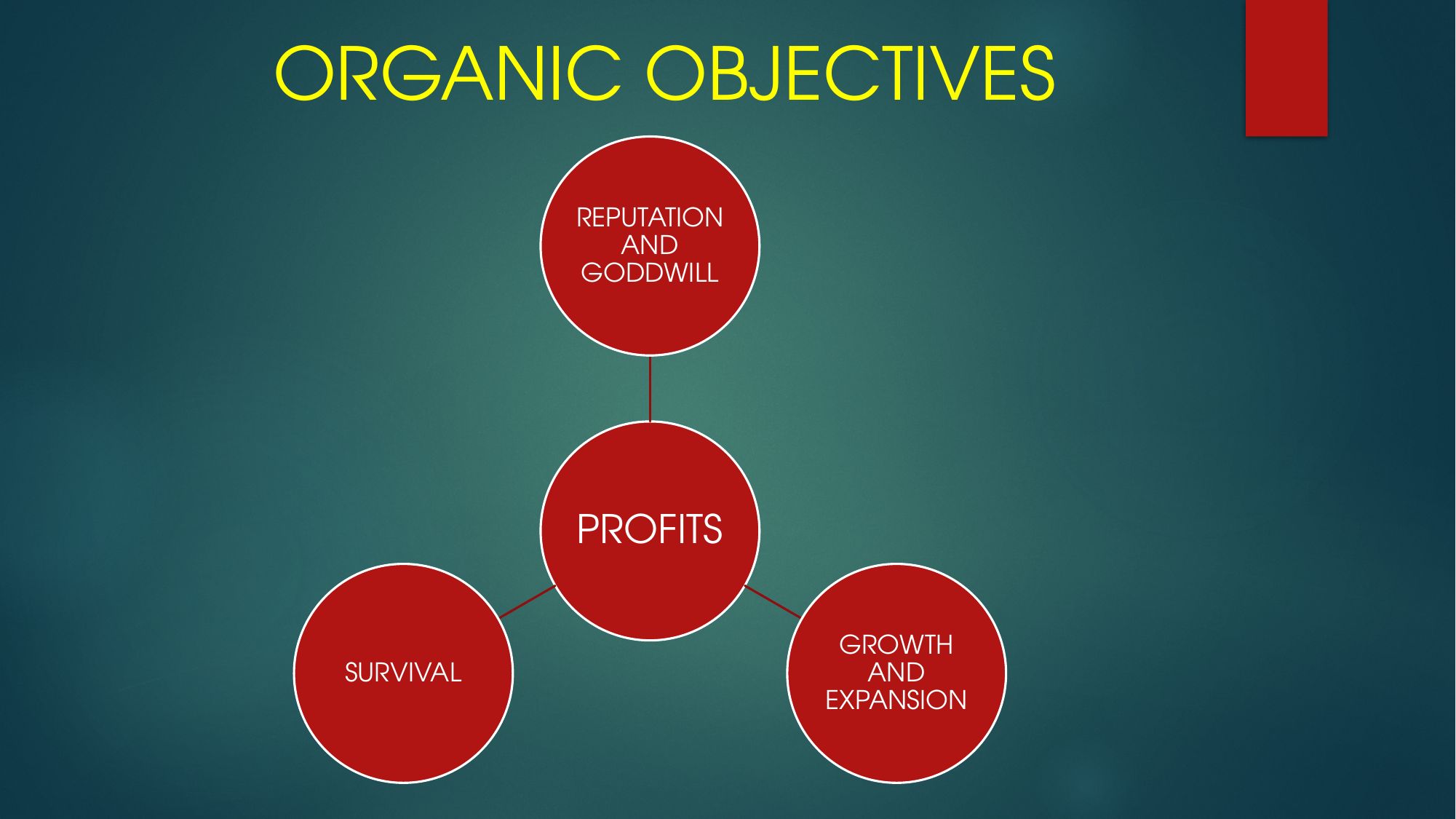

# ORGANIC OBJECTIVES
PROFITS

REPUTATION AND GODDWILL

GROWTH AND EXPANSION

SURVIVAL